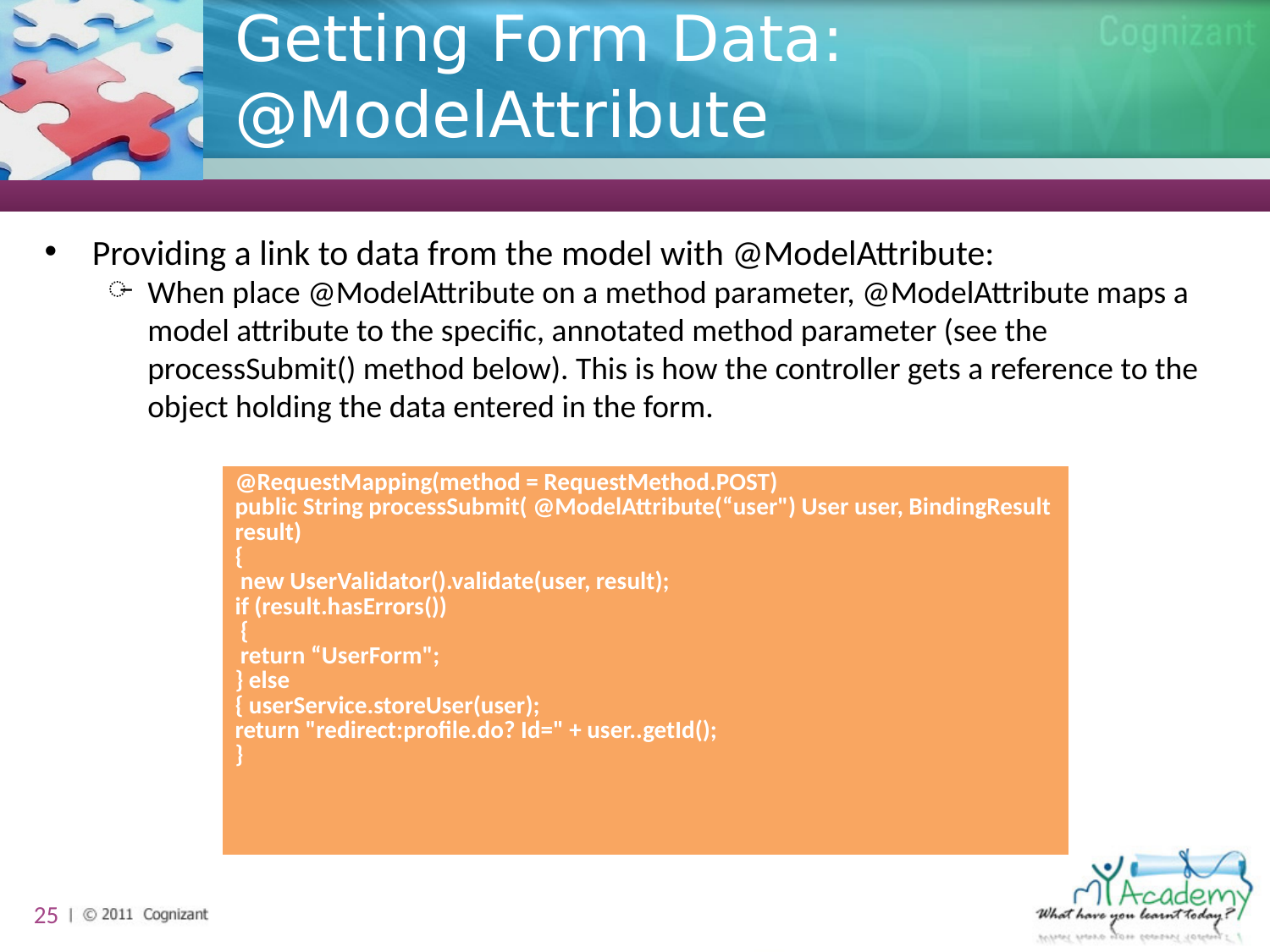

# Getting Form Data: @ModelAttribute
Providing a link to data from the model with @ModelAttribute:
When place @ModelAttribute on a method parameter, @ModelAttribute maps a model attribute to the specific, annotated method parameter (see the processSubmit() method below). This is how the controller gets a reference to the object holding the data entered in the form.
| @RequestMapping(method = RequestMethod.POST) public String processSubmit( @ModelAttribute(“user") User user, BindingResult result) { new UserValidator().validate(user, result); if (result.hasErrors()) { return “UserForm"; } else { userService.storeUser(user); return "redirect:profile.do? Id=" + user..getId(); } |
| --- |
25